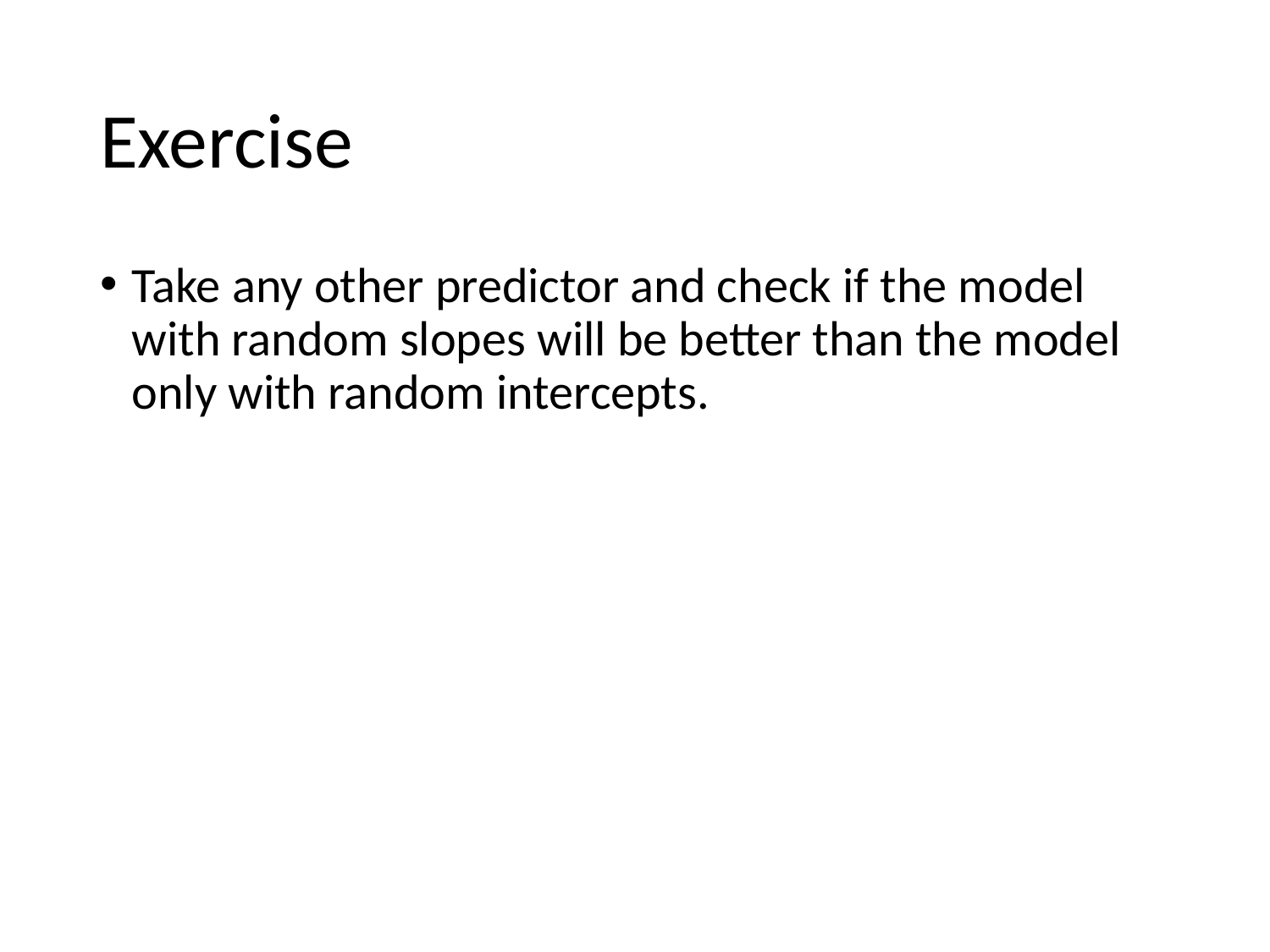

# Exercise
Take any other predictor and check if the model with random slopes will be better than the model only with random intercepts.